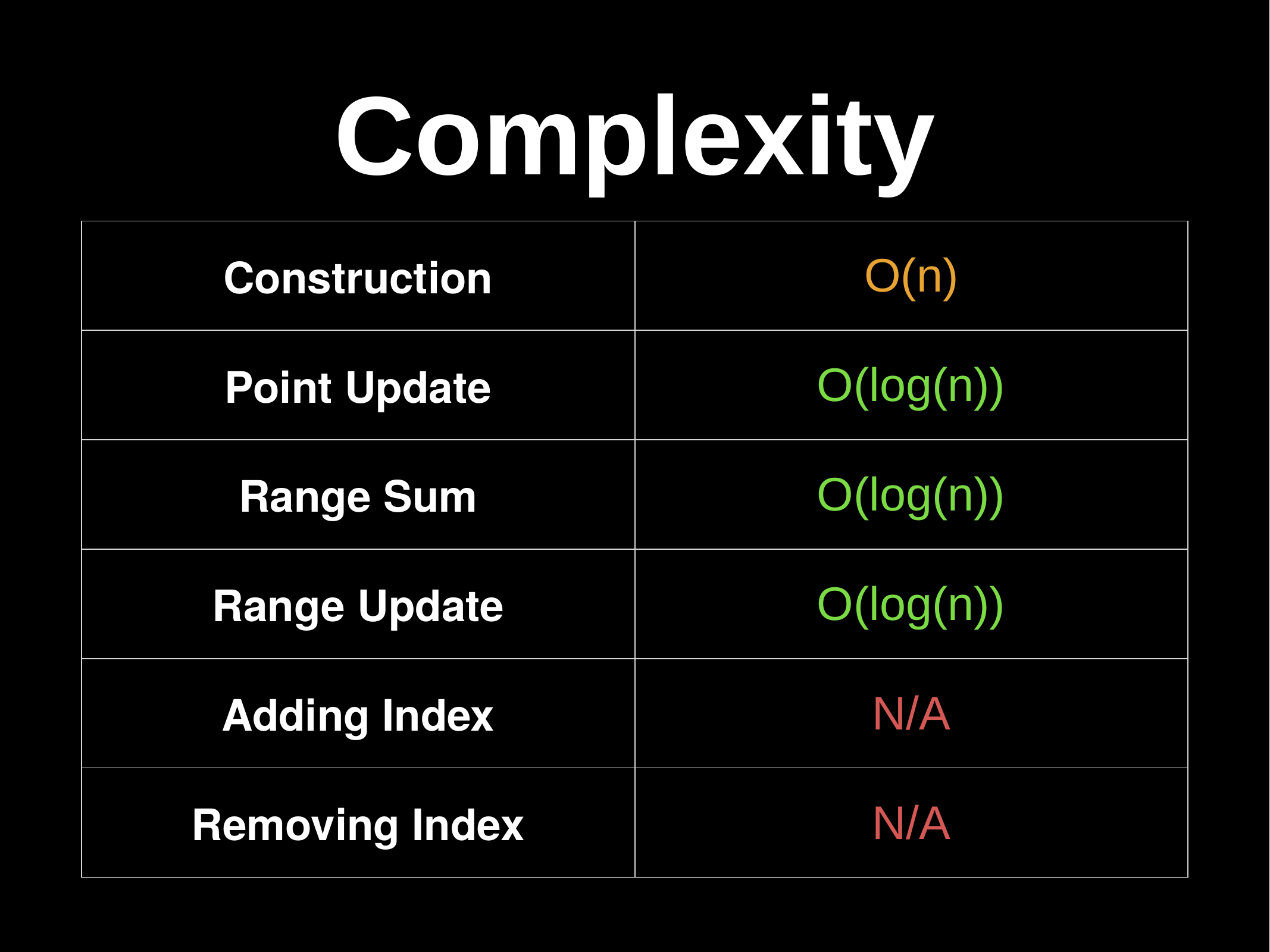

# Complexity
| Construction | O(n) |
| --- | --- |
| Point Update | O(log(n)) |
| Range Sum | O(log(n)) |
| Range Update | O(log(n)) |
| Adding Index | N/A |
| Removing Index | N/A |